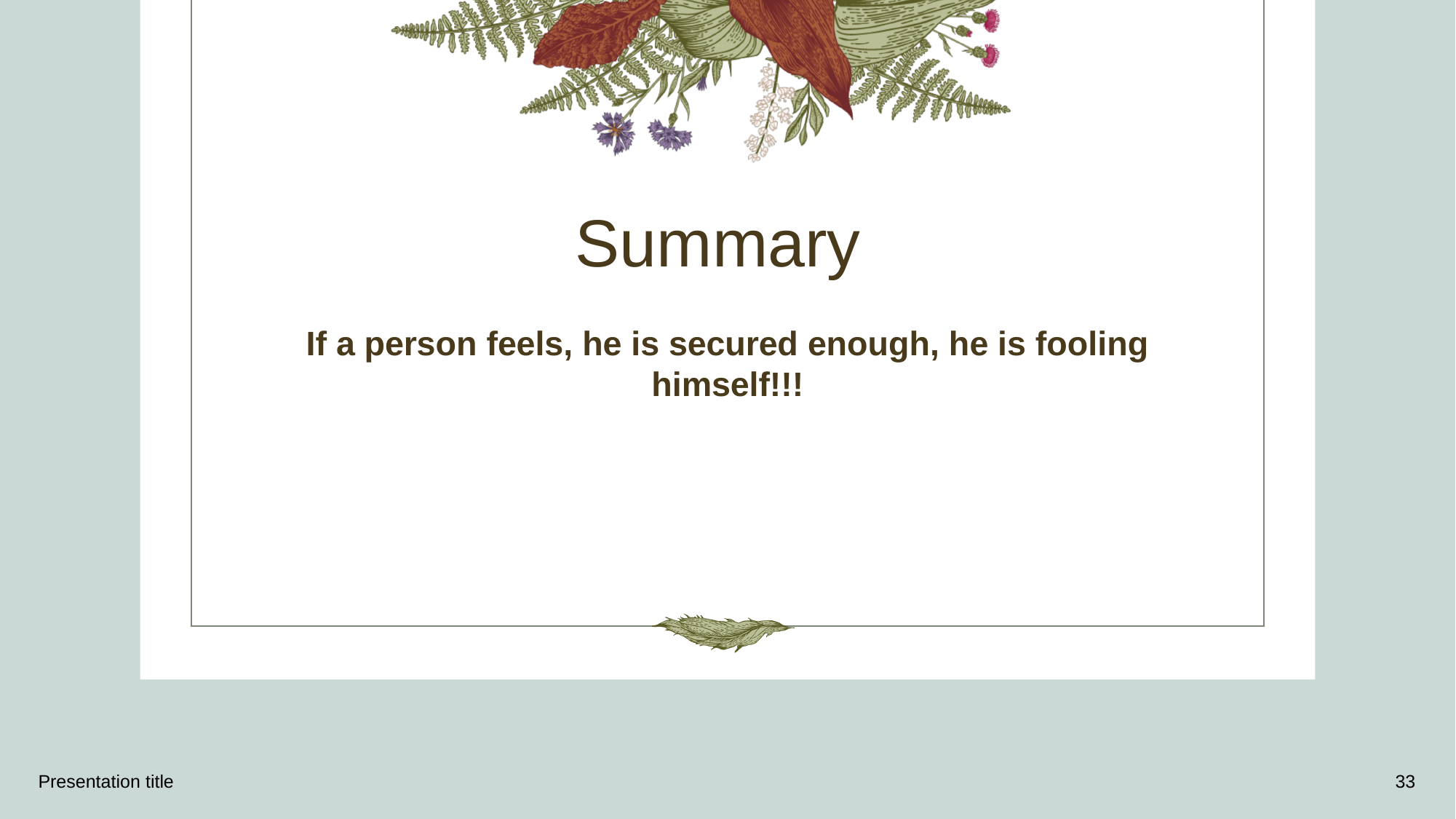

# Summary
If a person feels, he is secured enough, he is fooling himself!!!
Presentation title
33